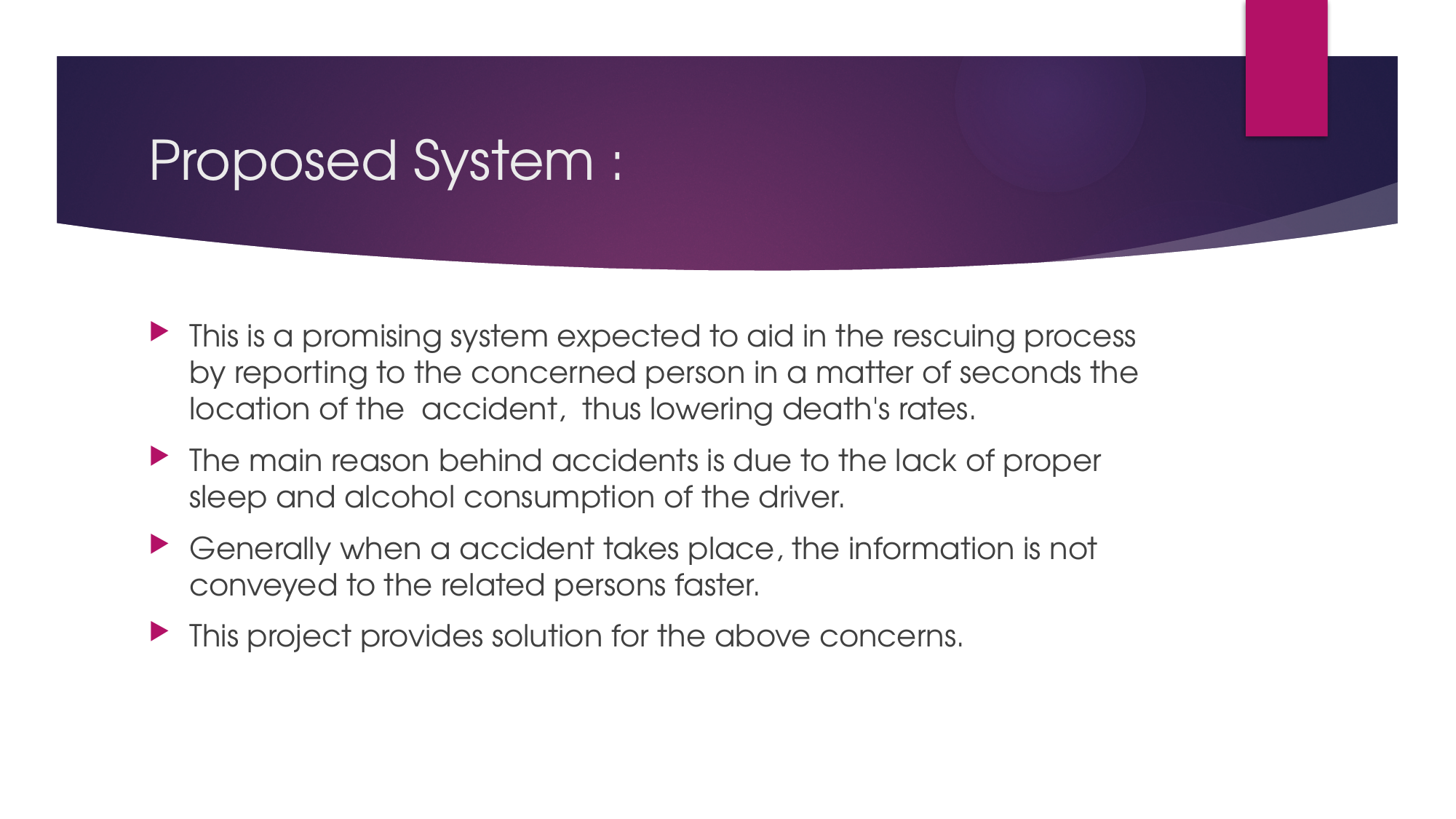

# Proposed System :
This is a promising system expected to aid in the rescuing process by reporting to the concerned person in a matter of seconds the location of the  accident,  thus lowering death's rates.
The main reason behind accidents is due to the lack of proper sleep and alcohol consumption of the driver.
Generally when a accident takes place, the information is not conveyed to the related persons faster.
This project provides solution for the above concerns.